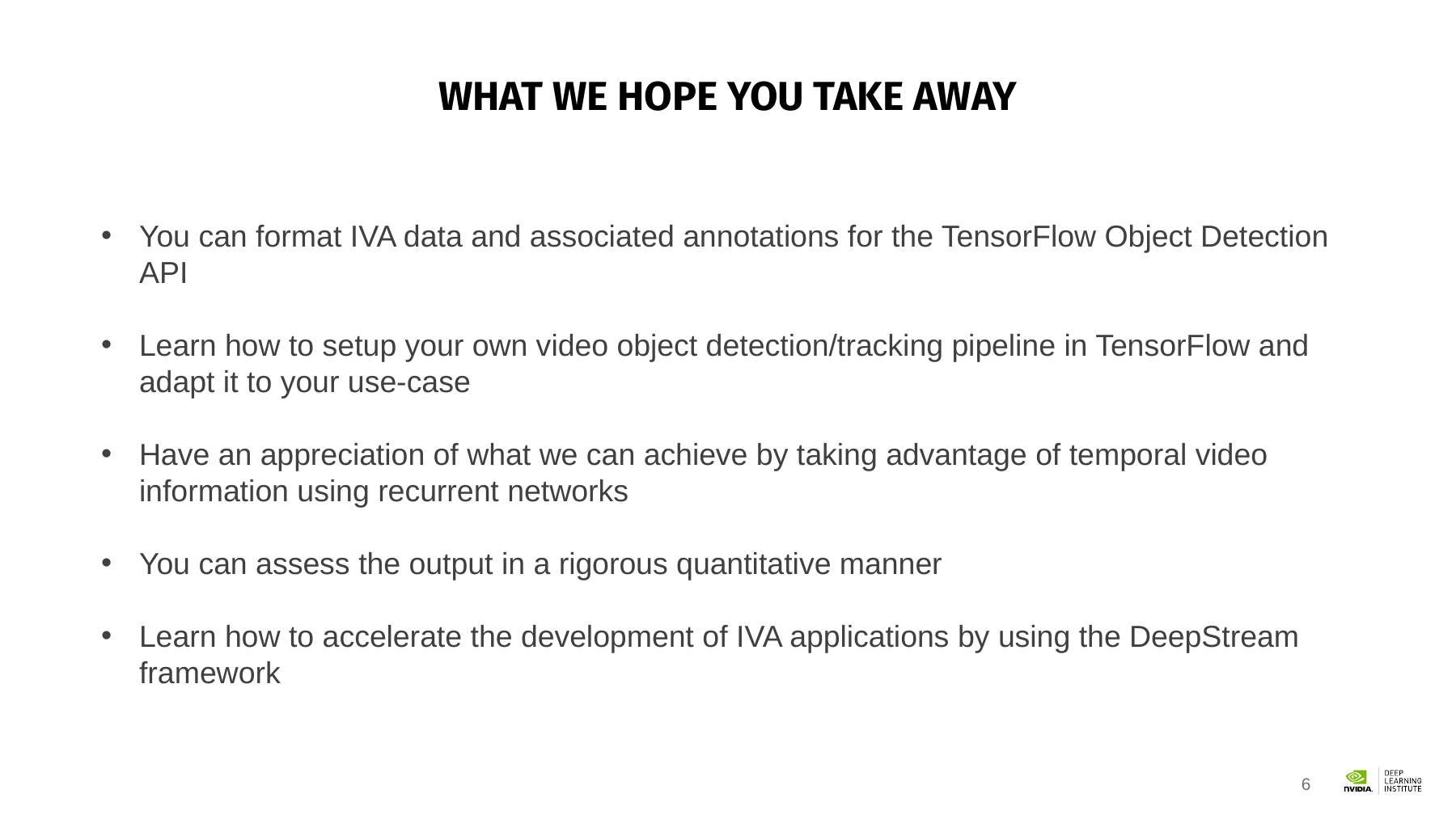

# What we hope you take away
You can format IVA data and associated annotations for the TensorFlow Object Detection API

Learn how to setup your own video object detection/tracking pipeline in TensorFlow and adapt it to your use-case more info.

Have an appreciation of what we can achieve by taking advantage of temporal video information using recurrent networks

You can assess the output in a rigorous quantitative manner

Learn how to accelerate the development of IVA applications by using the DeepStream framework
6